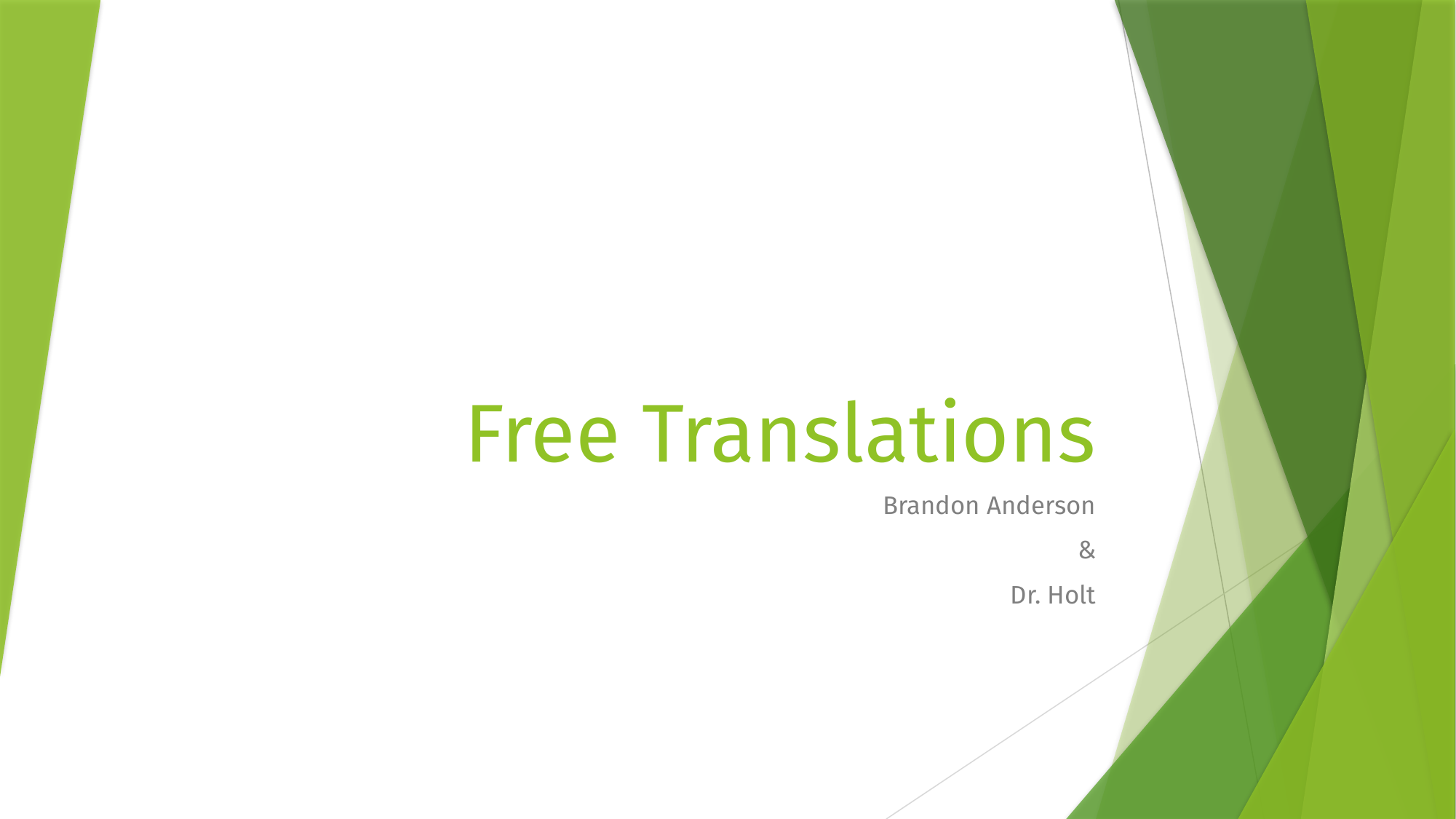

# Free Translations
Brandon Anderson
&
Dr. Holt